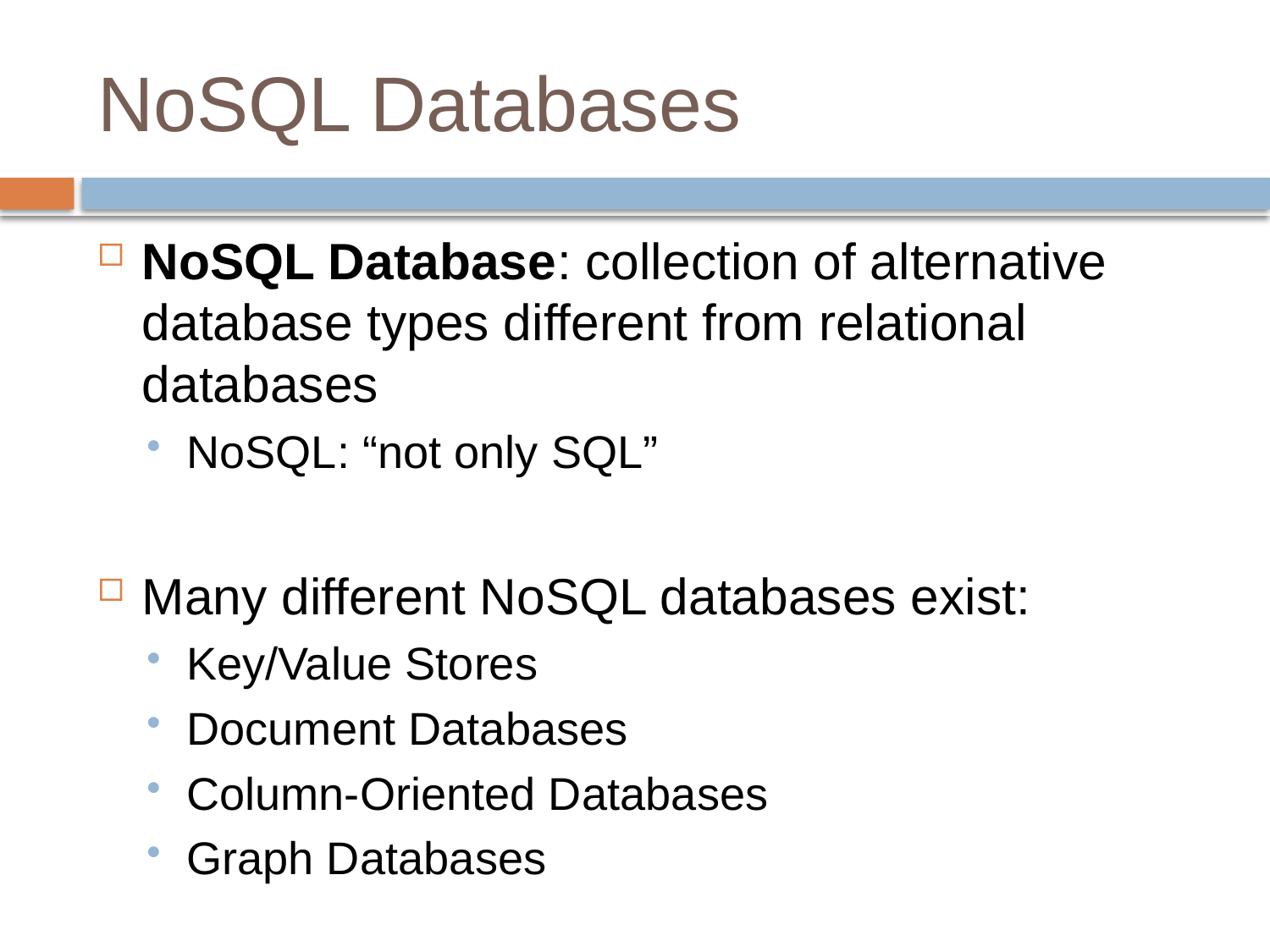

# NoSQL Databases
NoSQL Database: collection of alternative database types different from relational databases
NoSQL: “not only SQL”

Many different NoSQL databases exist:
Key/Value Stores
Document Databases
Column-Oriented Databases
Graph Databases